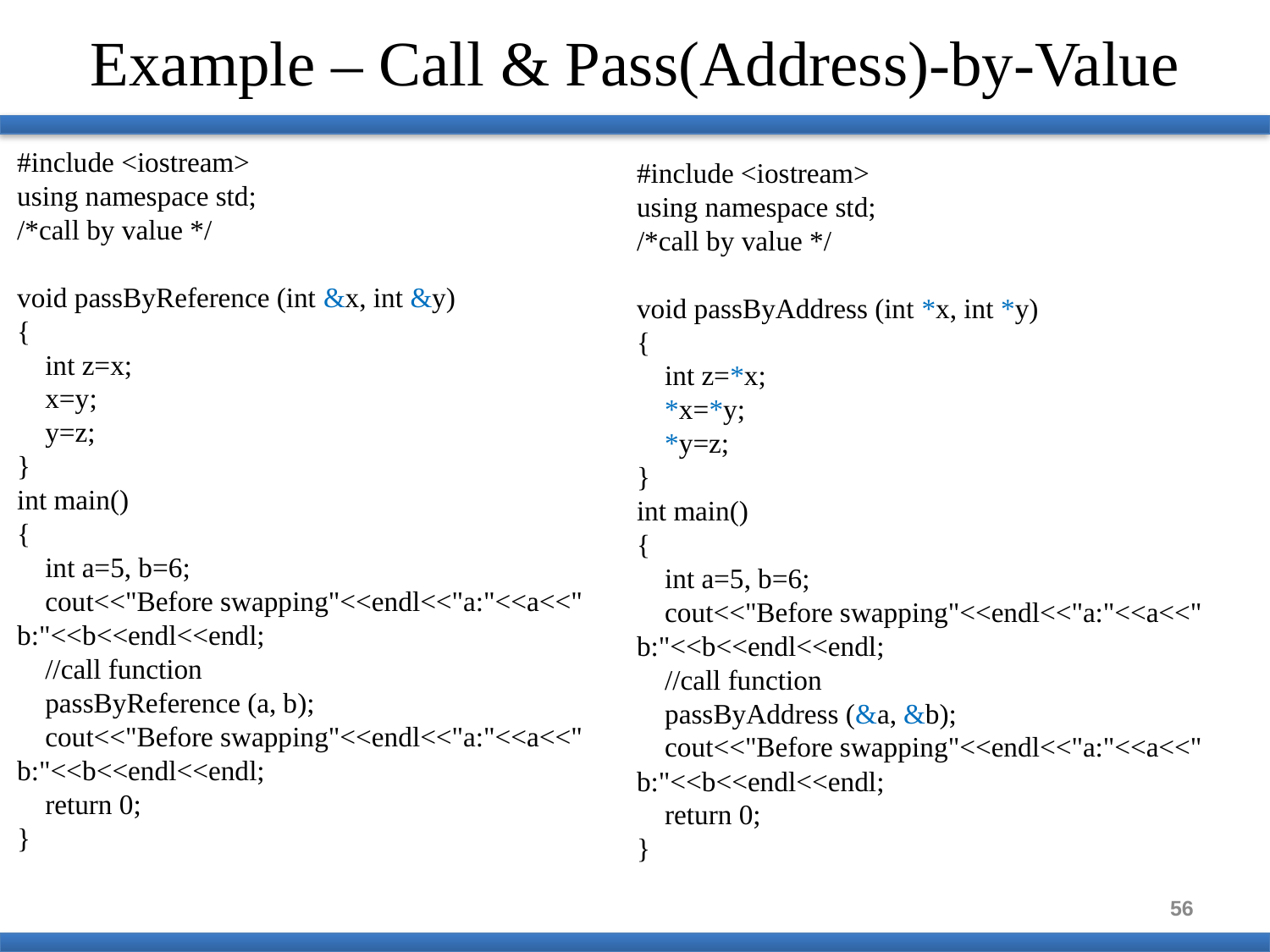

# Example – Call & Pass(Address)-by-Value

#include <iostream>
using namespace std;
/*call by value */

void passByReference (int &x, int &y)
{
    int z=x;
    x=y;
    y=z;
}
int main()
{
    int a=5, b=6;
    cout<<"Before swapping"<<endl<<"a:"<<a<<" b:"<<b<<endl<<endl;
    //call function
    passByReference (a, b);
    cout<<"Before swapping"<<endl<<"a:"<<a<<" b:"<<b<<endl<<endl;
    return 0;
}
#include <iostream>
using namespace std;
/*call by value */

void passByAddress (int *x, int *y)
{
    int z=*x;
    *x=*y;
    *y=z;
}
int main()
{
    int a=5, b=6;
    cout<<"Before swapping"<<endl<<"a:"<<a<<" b:"<<b<<endl<<endl;
    //call function
    passByAddress (&a, &b);
    cout<<"Before swapping"<<endl<<"a:"<<a<<" b:"<<b<<endl<<endl;
    return 0;
}
56